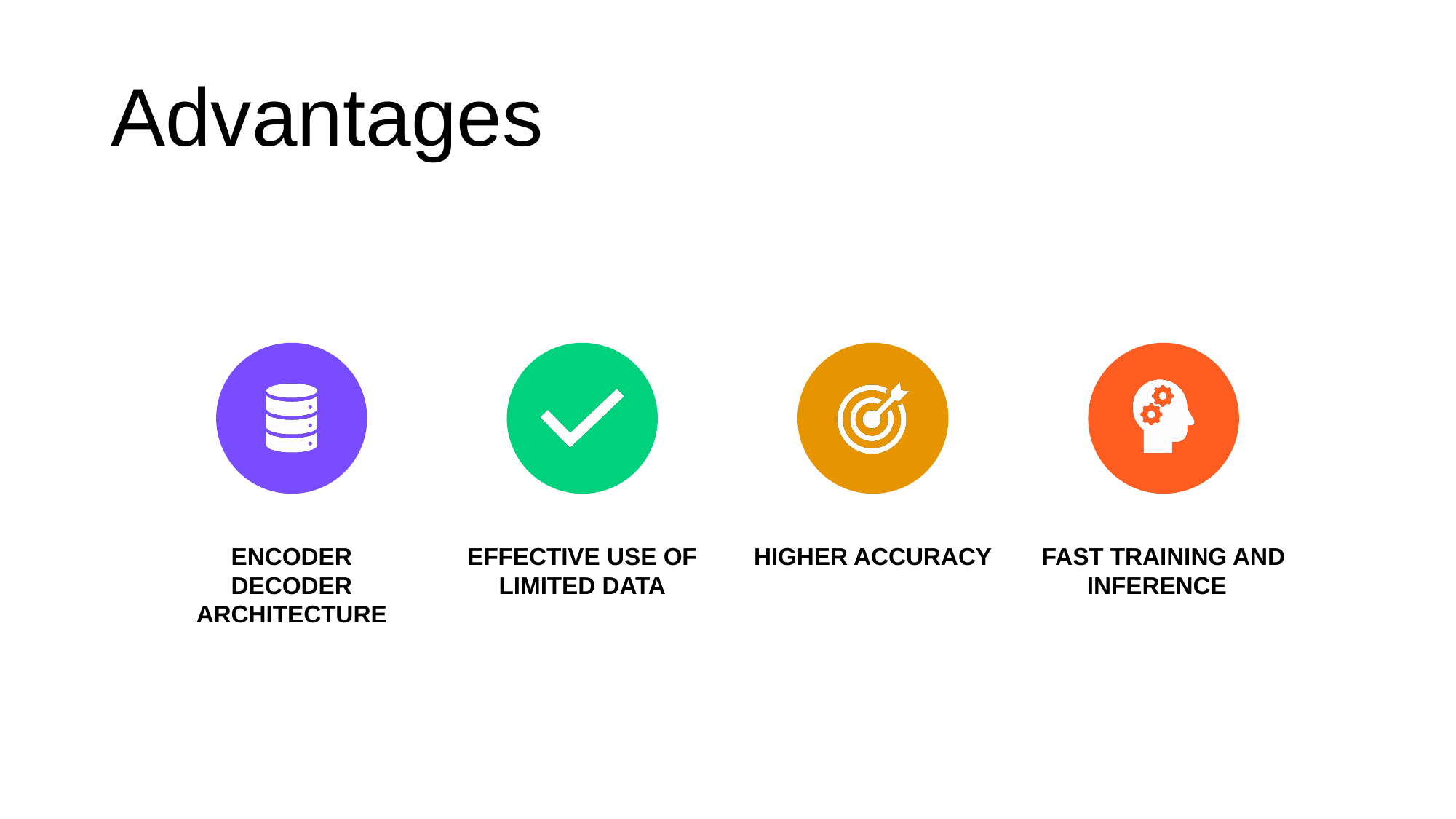

# Advantages
Encoder Decoder architecture
Effective use of limited data
Higher accuracy
Fast training and inference